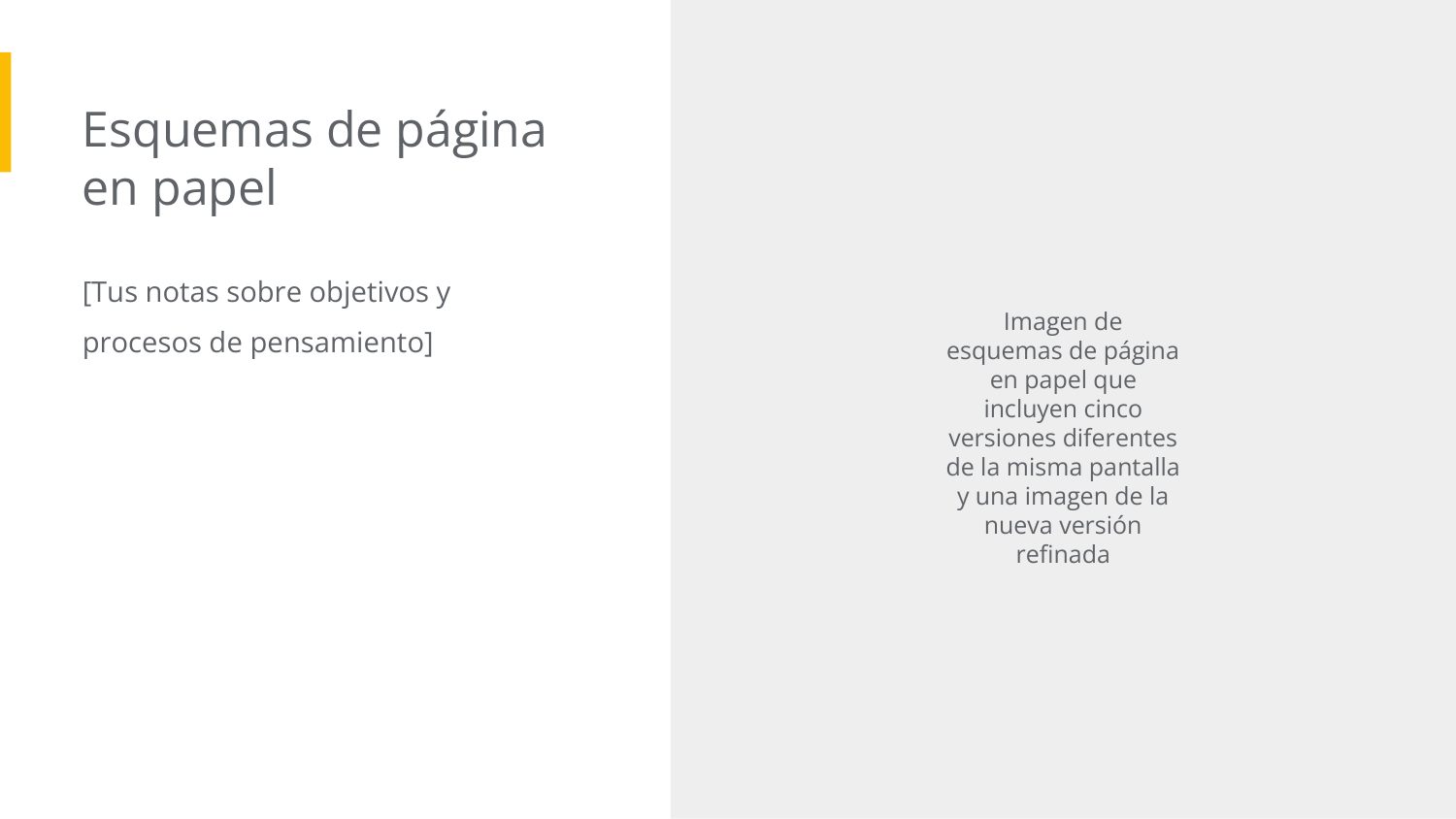

Esquemas de página
en papel
[Tus notas sobre objetivos y procesos de pensamiento]
Imagen de esquemas de página en papel que incluyen cinco versiones diferentes de la misma pantalla y una imagen de la nueva versión refinada